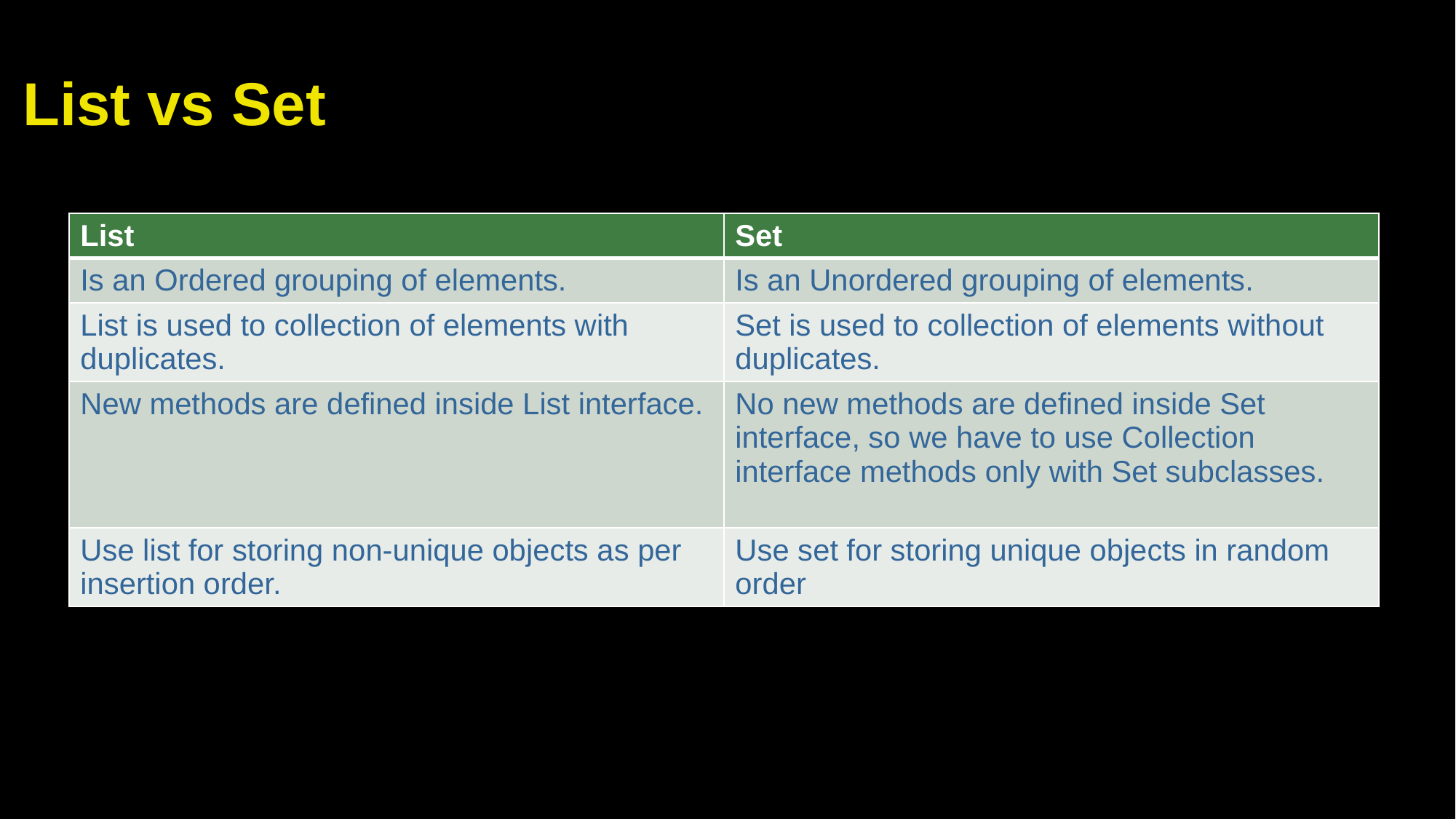

# List vs Set
| List | Set |
| --- | --- |
| Is an Ordered grouping of elements. | Is an Unordered grouping of elements. |
| List is used to collection of elements with duplicates. | Set is used to collection of elements without duplicates. |
| New methods are defined inside List interface. | No new methods are defined inside Set interface, so we have to use Collection interface methods only with Set subclasses. |
| Use list for storing non-unique objects as per insertion order. | Use set for storing unique objects in random order |